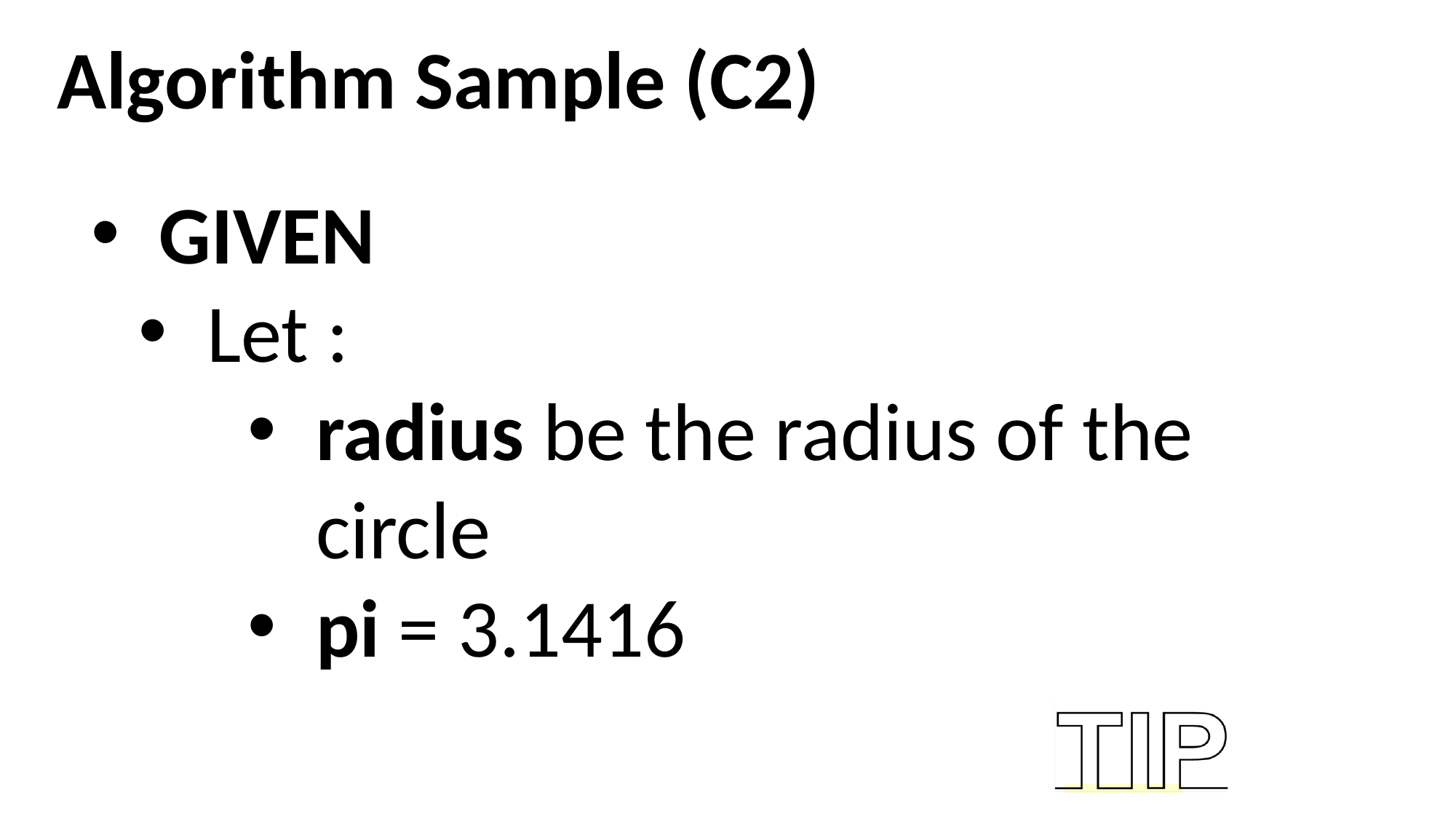

Algorithm Sample (C2)
GIVEN
Let :
radius be the radius of the circle
pi = 3.1416